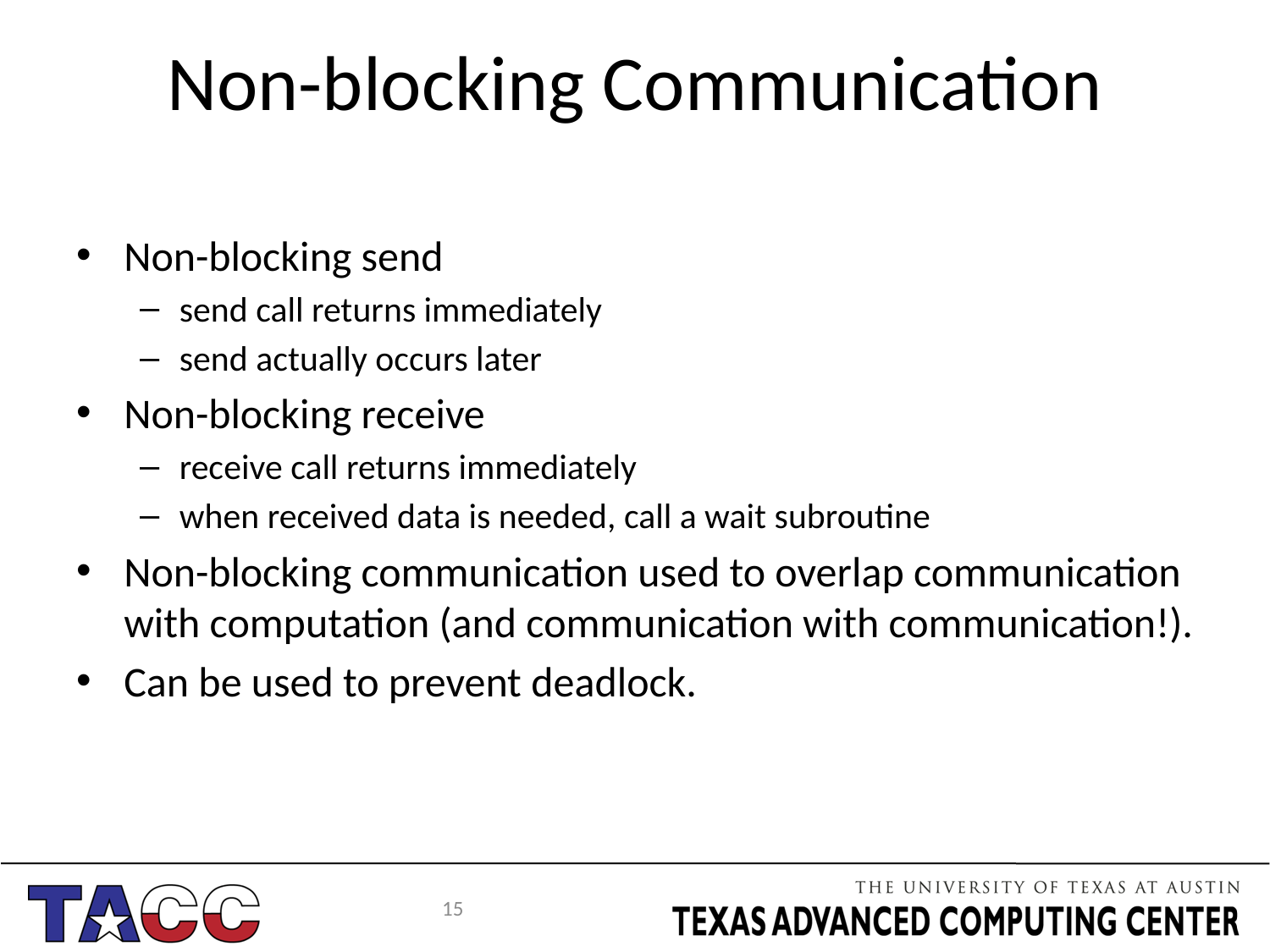

# Non-blocking Communication
Non-blocking send
send call returns immediately
send actually occurs later
Non-blocking receive
receive call returns immediately
when received data is needed, call a wait subroutine
Non-blocking communication used to overlap communication with computation (and communication with communication!).
Can be used to prevent deadlock.
15